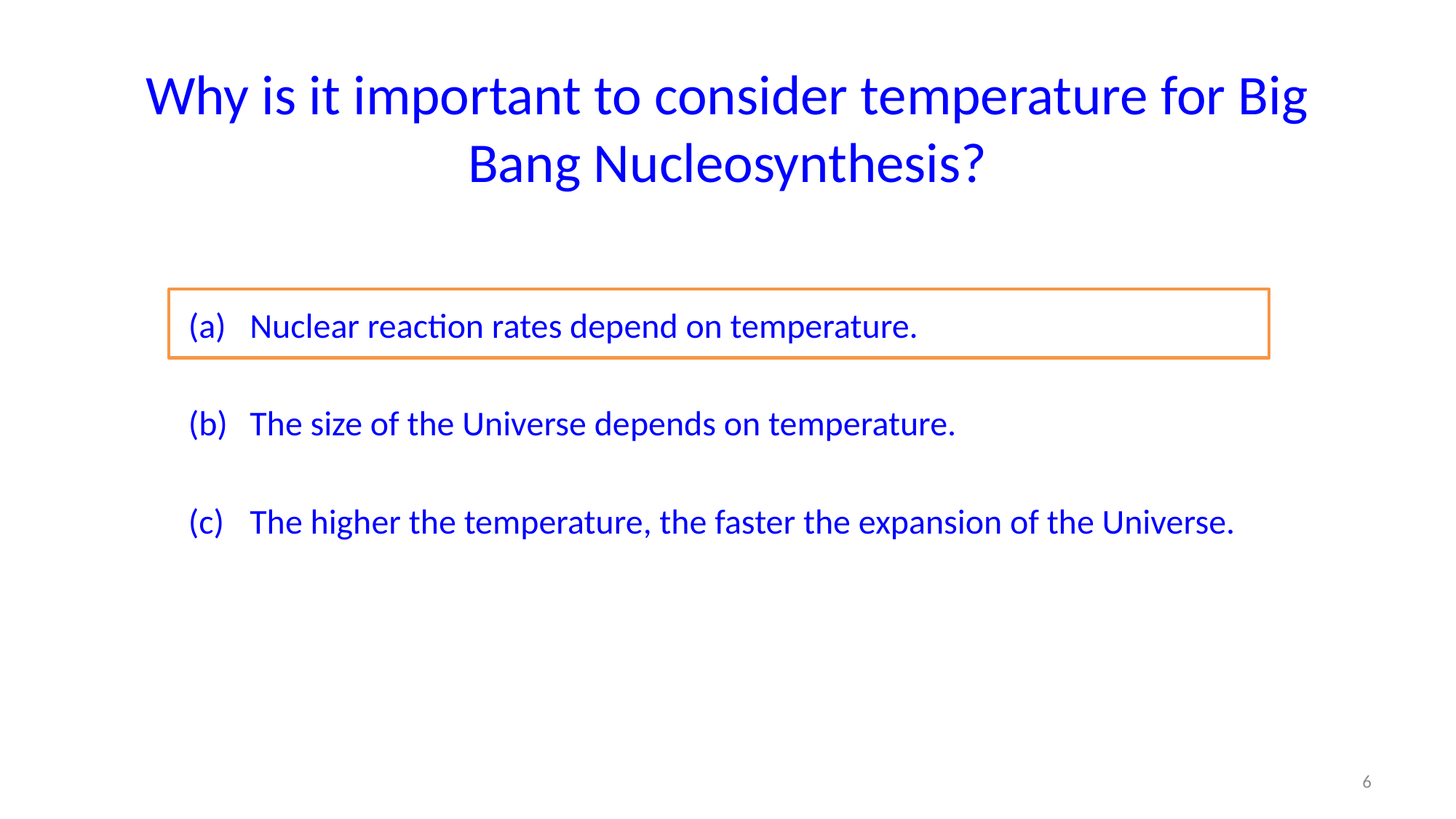

# Why is it important to consider temperature for Big Bang Nucleosynthesis?

Nuclear reaction rates depend on temperature.

The size of the Universe depends on temperature.

The higher the temperature, the faster the expansion of the Universe.

6